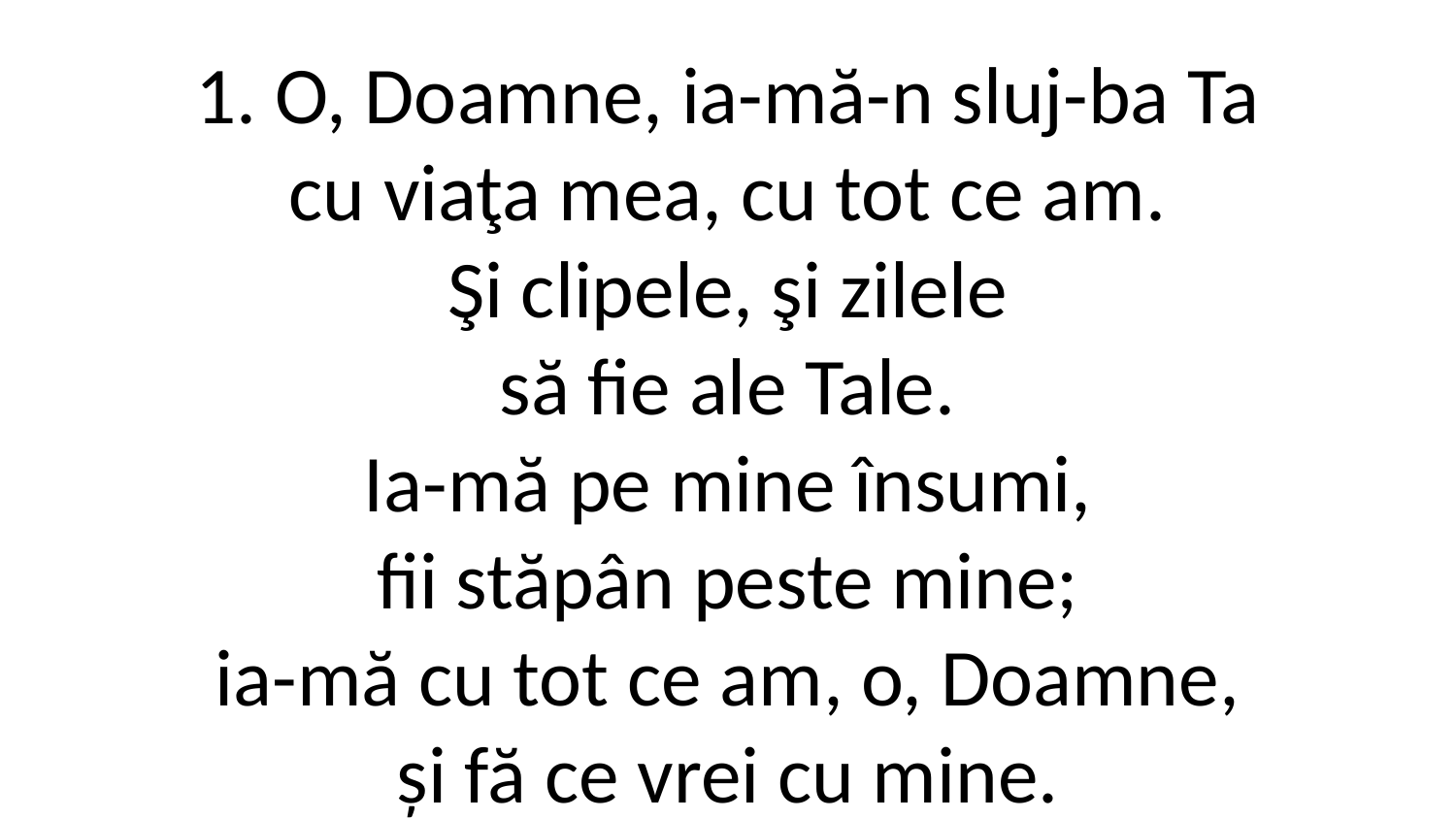

1. O, Doamne, ia-mă-n sluj-ba Ta
cu viaţa mea, cu tot ce am.
Şi clipele, şi zilele
să fie ale Tale.
Ia-mă pe mine însumi,
fii stăpân peste mine;
ia-mă cu tot ce am, o, Doamne,
și fă ce vrei cu mine.